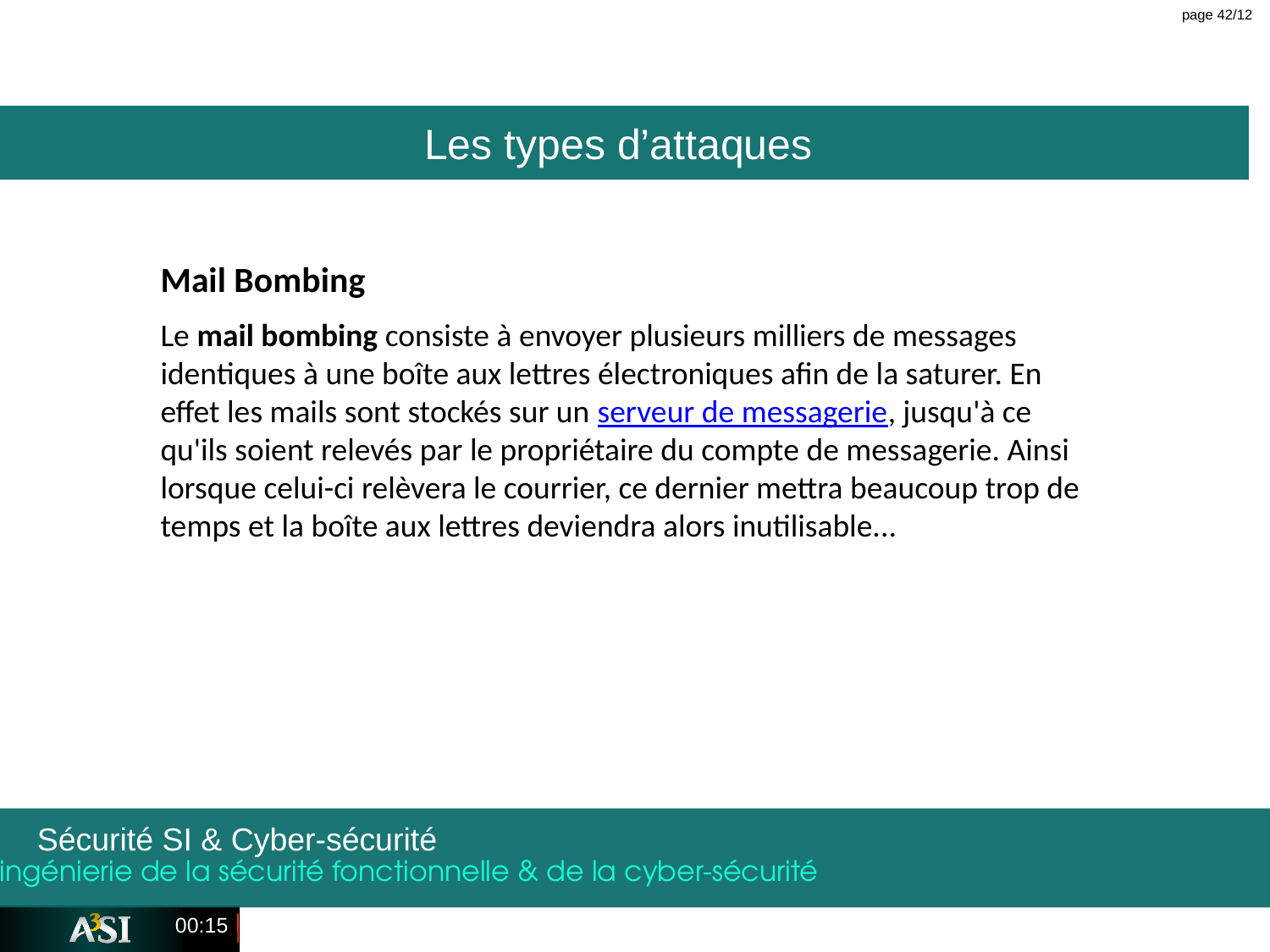

page 42/12
Les types d’attaques
Mail Bombing
Le mail bombing consiste à envoyer plusieurs milliers de messages identiques à une boîte aux lettres électroniques afin de la saturer. En effet les mails sont stockés sur un serveur de messagerie, jusqu'à ce qu'ils soient relevés par le propriétaire du compte de messagerie. Ainsi lorsque celui-ci relèvera le courrier, ce dernier mettra beaucoup trop de temps et la boîte aux lettres deviendra alors inutilisable...

ingénierie de la sécurité fonctionnelle & de la cyber-sécurité
Sécurité SI & Cyber-sécurité

00:15